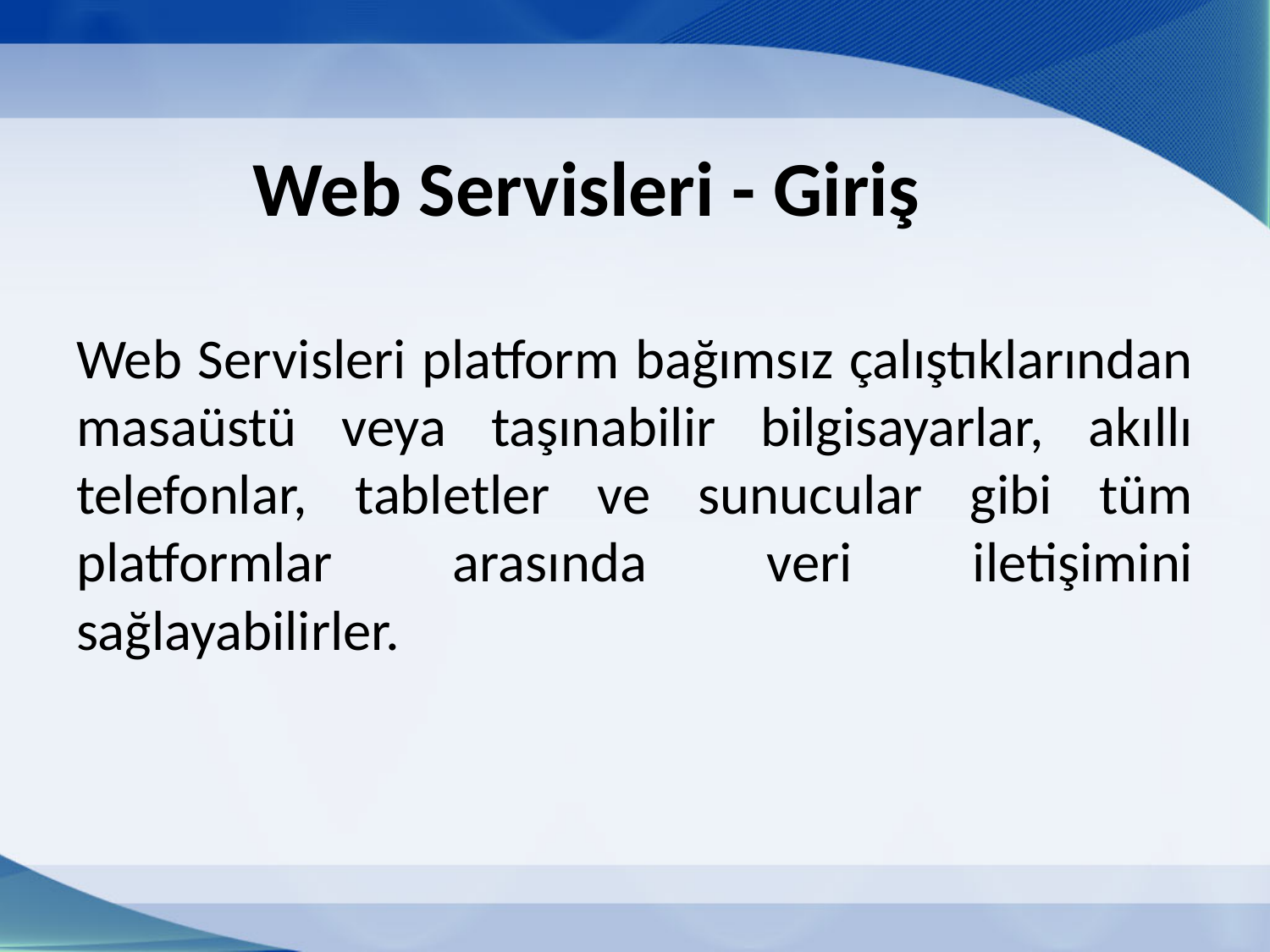

# Web Servisleri - Giriş
Web Servisleri platform bağımsız çalıştıklarından masaüstü veya taşınabilir bilgisayarlar, akıllı telefonlar, tabletler ve sunucular gibi tüm platformlar arasında veri iletişimini sağlayabilirler.